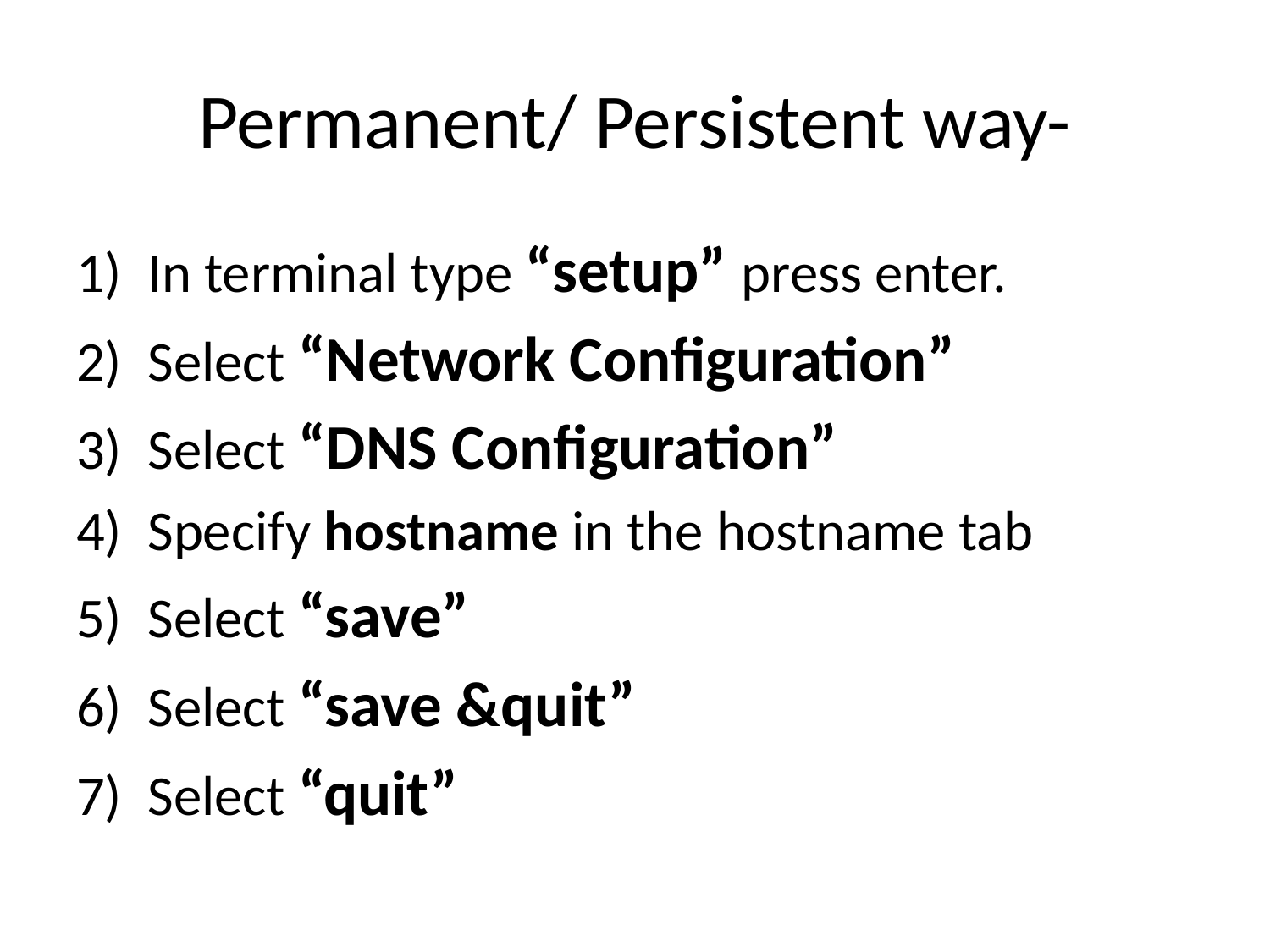

# Permanent/ Persistent way-
In terminal type “setup” press enter.
Select “Network Configuration”
Select “DNS Configuration”
Specify hostname in the hostname tab
Select “save”
Select “save &quit”
Select “quit”